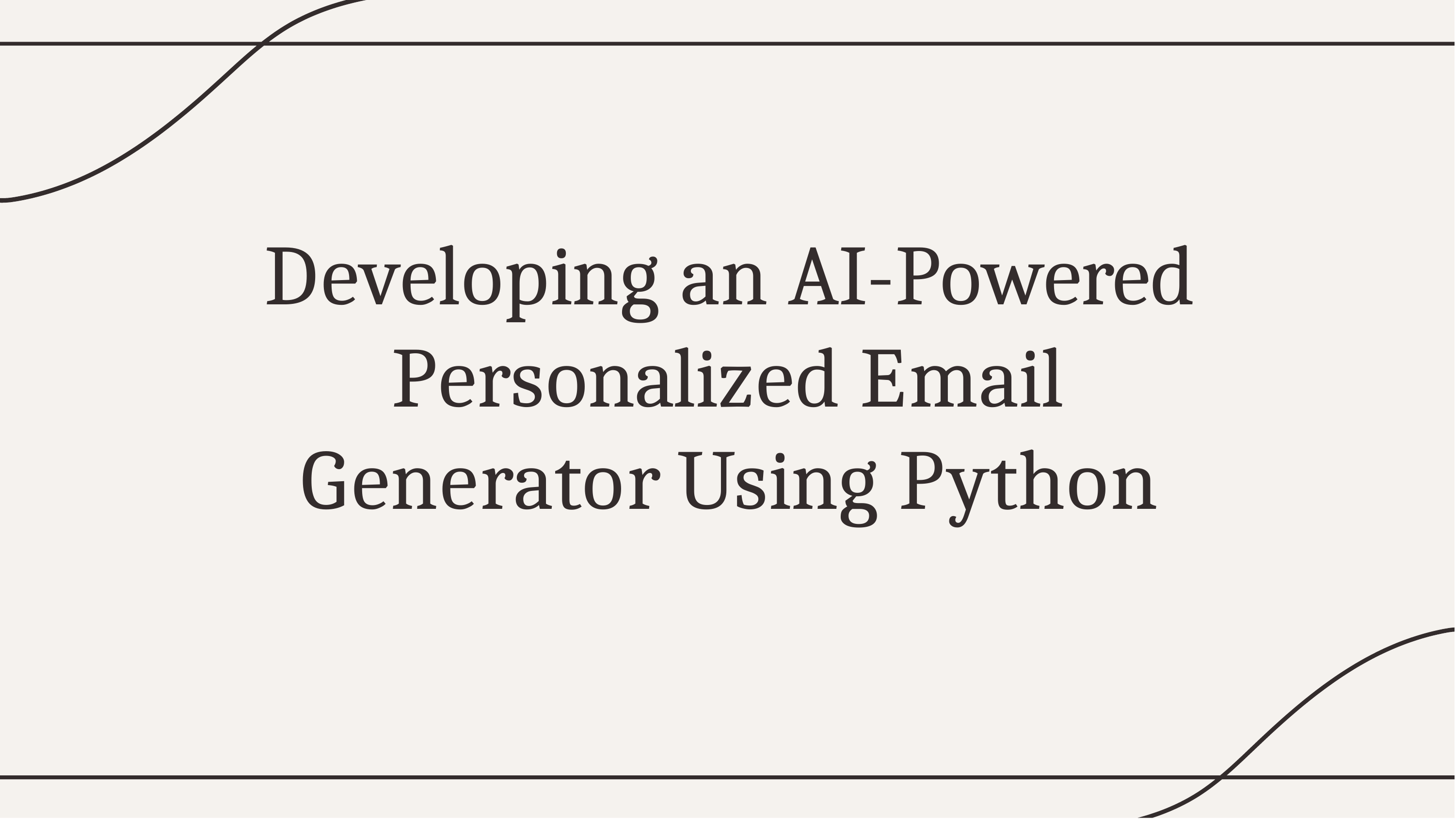

# Developing an AI-Powered Personalized Email Generator Using Python